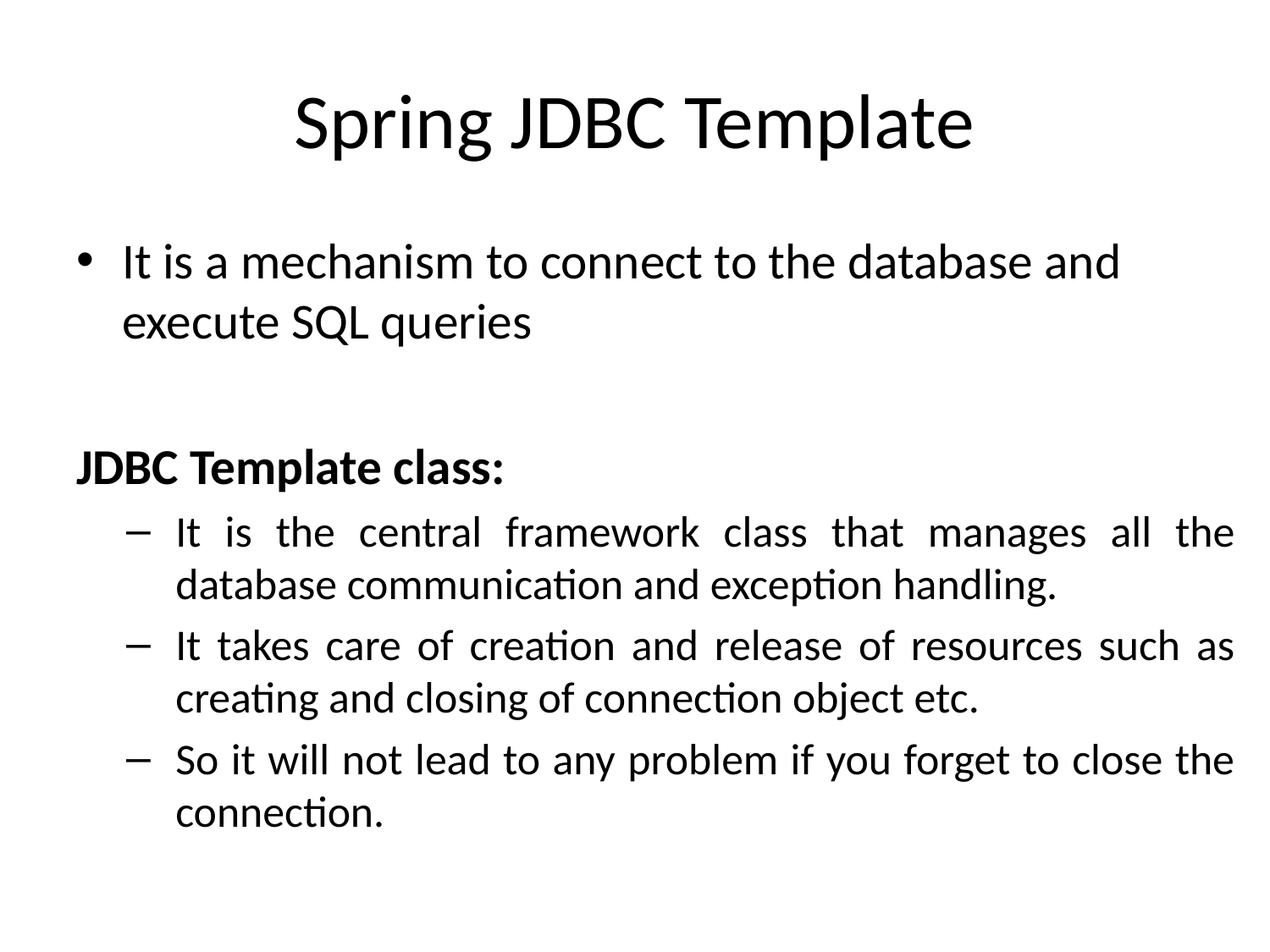

# Spring JDBC Template
It is a mechanism to connect to the database and execute SQL queries

JDBC Template class:
It is the central framework class that manages all the database communication and exception handling.
It takes care of creation and release of resources such as creating and closing of connection object etc.
So it will not lead to any problem if you forget to close the connection.